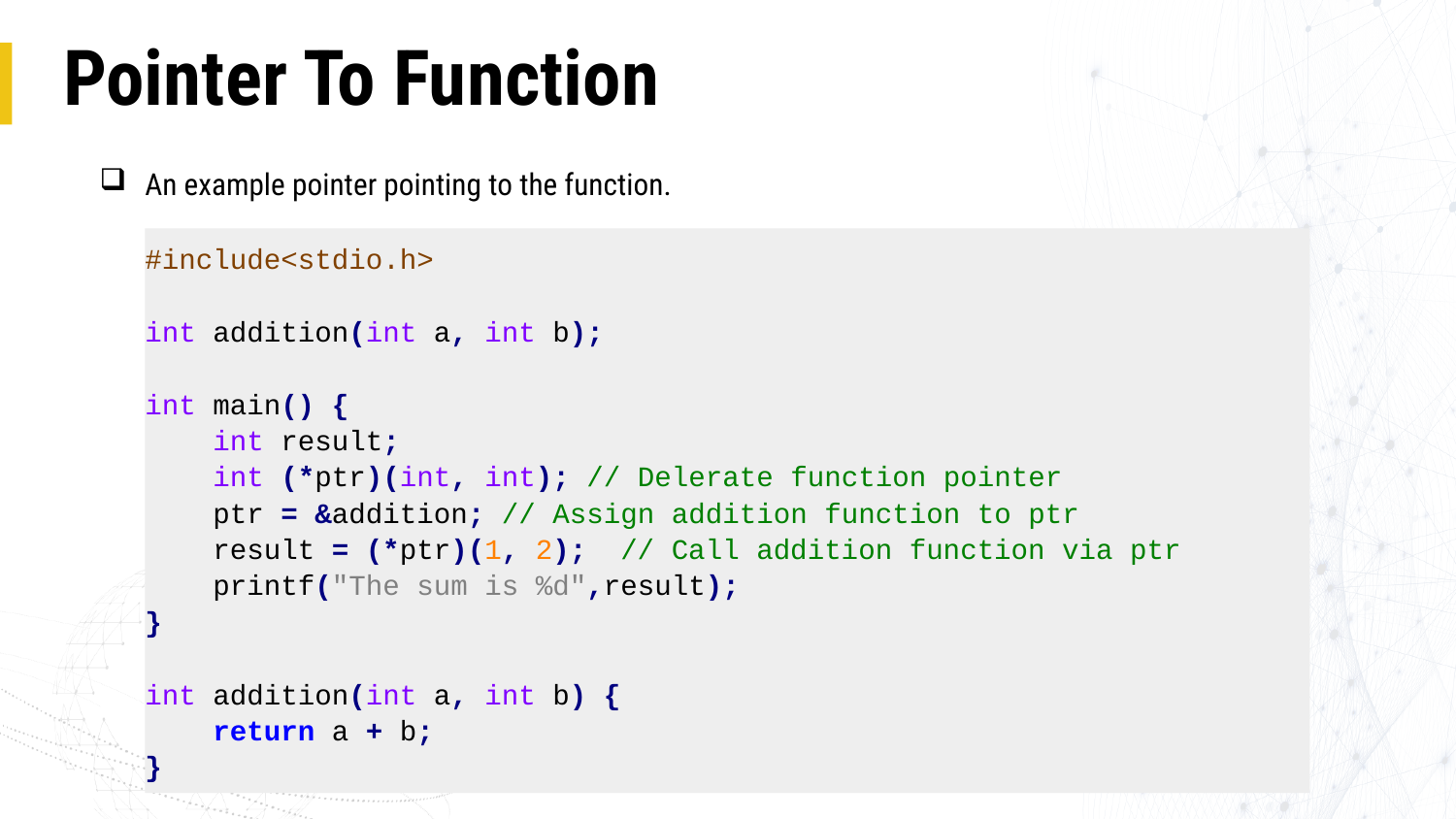

# Pointer To Function
An example pointer pointing to the function.
#include<stdio.h>

int addition(int a, int b);

int main() {
    int result;
    int (*ptr)(int, int); // Delerate function pointer
    ptr = &addition; // Assign addition function to ptr
    result = (*ptr)(1, 2);  // Call addition function via ptr
    printf("The sum is %d",result);
}

int addition(int a, int b) {
    return a + b;
}